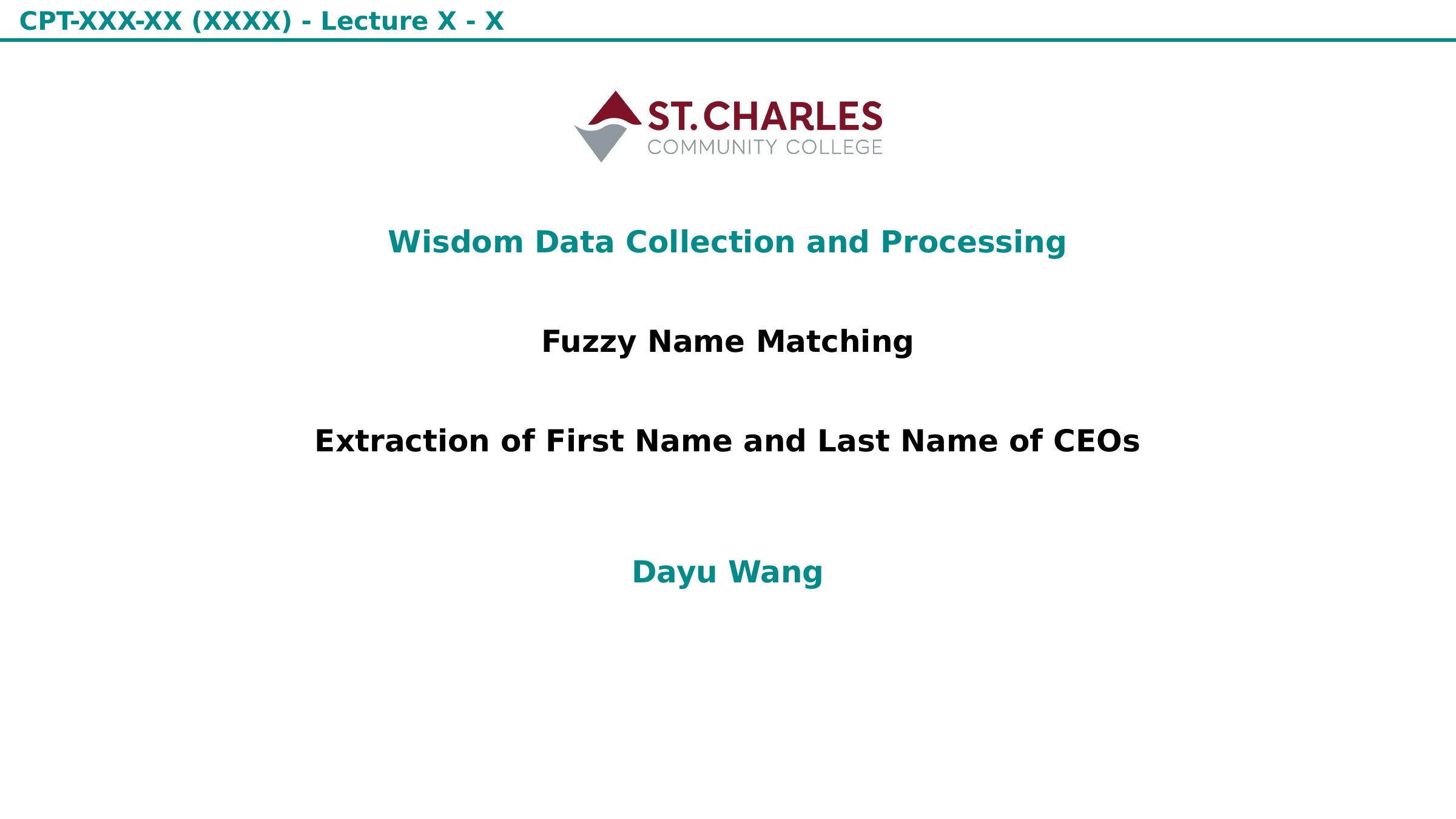

Wisdom Data Collection and Processing
Fuzzy Name Matching
Extraction of First Name and Last Name of CEOs
Dayu Wang